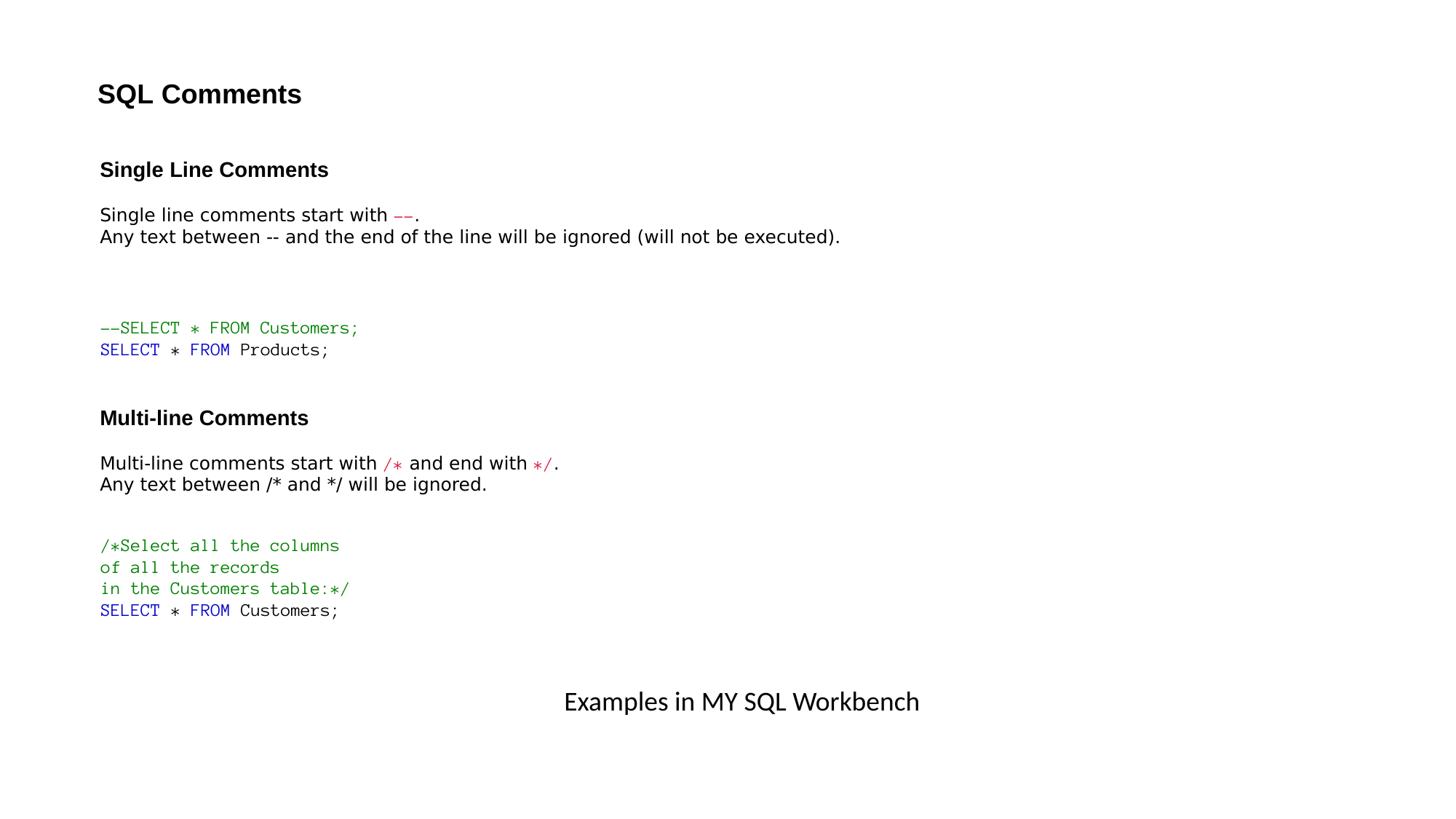

SQL Comments
Single Line Comments

Single line comments start with --.
Any text between -- and the end of the line will be ignored (will not be executed).

--SELECT * FROM Customers;
SELECT * FROM Products;
Multi-line Comments

Multi-line comments start with /* and end with */.
Any text between /* and */ will be ignored.
/*Select all the columns
of all the records
in the Customers table:*/
SELECT * FROM Customers;
Examples in MY SQL Workbench